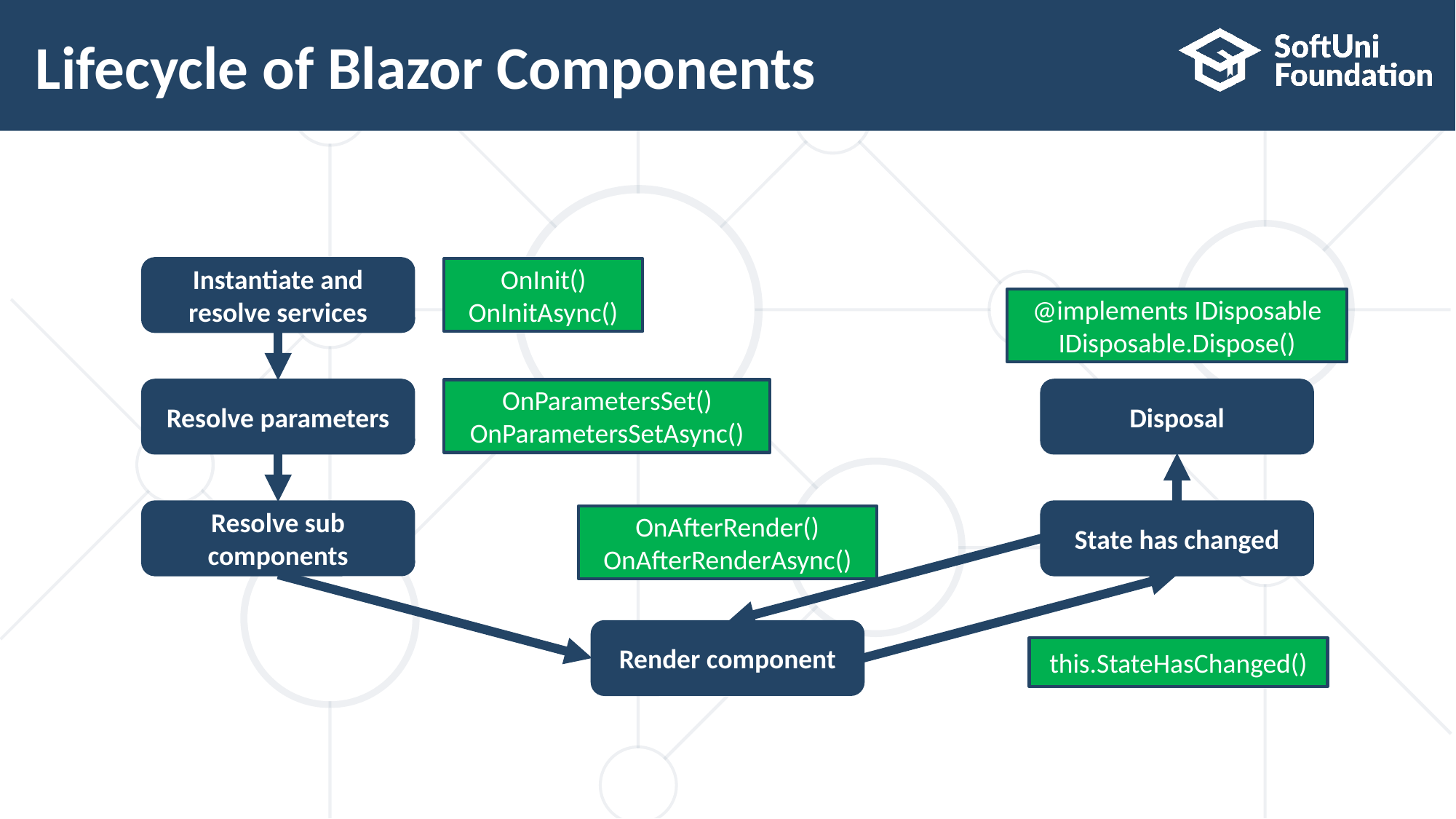

# Lifecycle of Blazor Components
Instantiate and resolve services
OnInit()
OnInitAsync()
@implements IDisposable
IDisposable.Dispose()
OnParametersSet()
OnParametersSetAsync()
Resolve parameters
Disposal
Resolve sub components
State has changed
OnAfterRender()
OnAfterRenderAsync()
Render component
this.StateHasChanged()